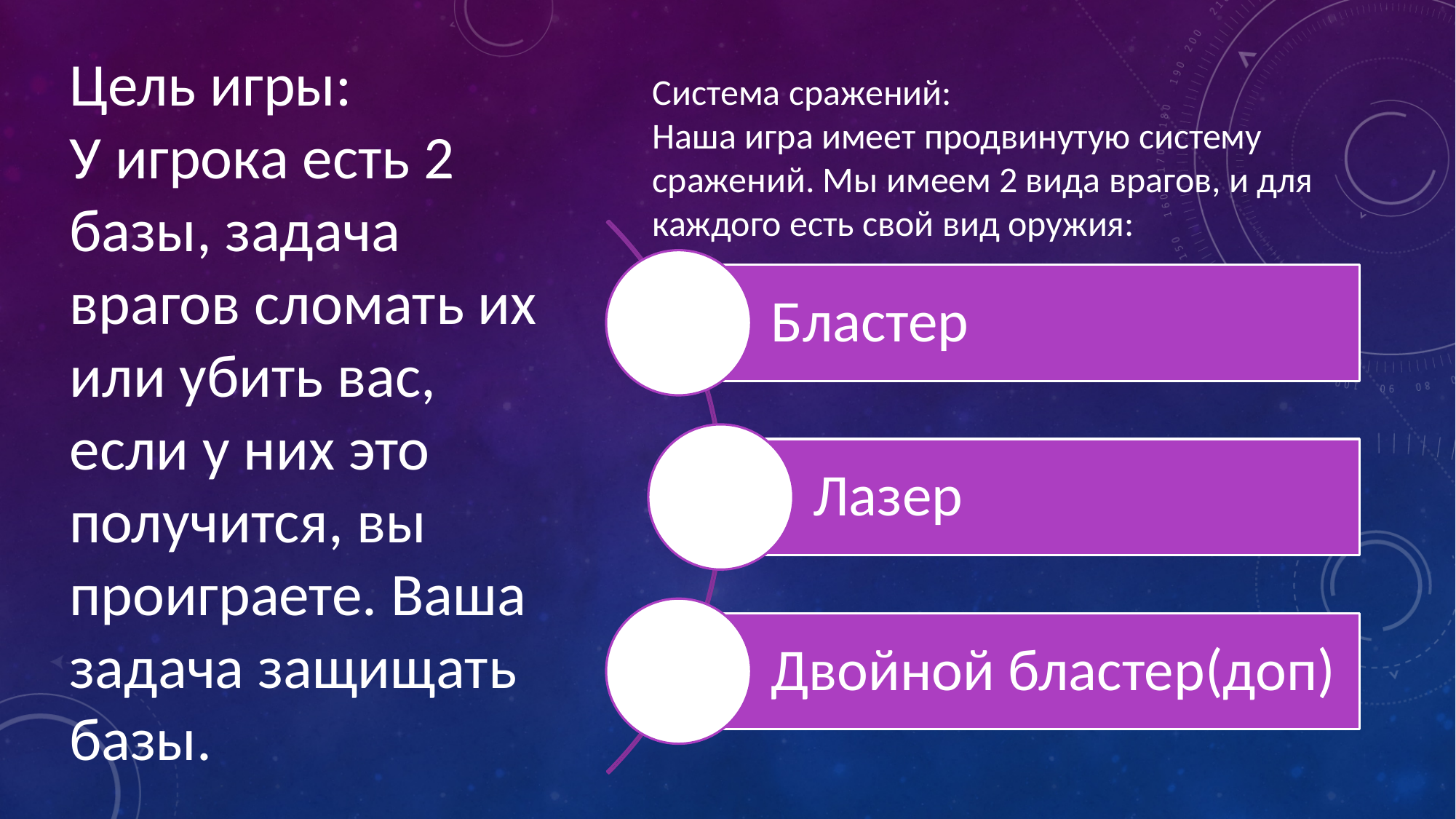

Цель игры:
У игрока есть 2 базы, задача врагов сломать их или убить вас, если у них это получится, вы проиграете. Ваша задача защищать базы.

Система сражений:
Наша игра имеет продвинутую систему сражений. Мы имеем 2 вида врагов, и для каждого есть свой вид оружия:

Бластер
Лазер
Двойной бластер(доп)